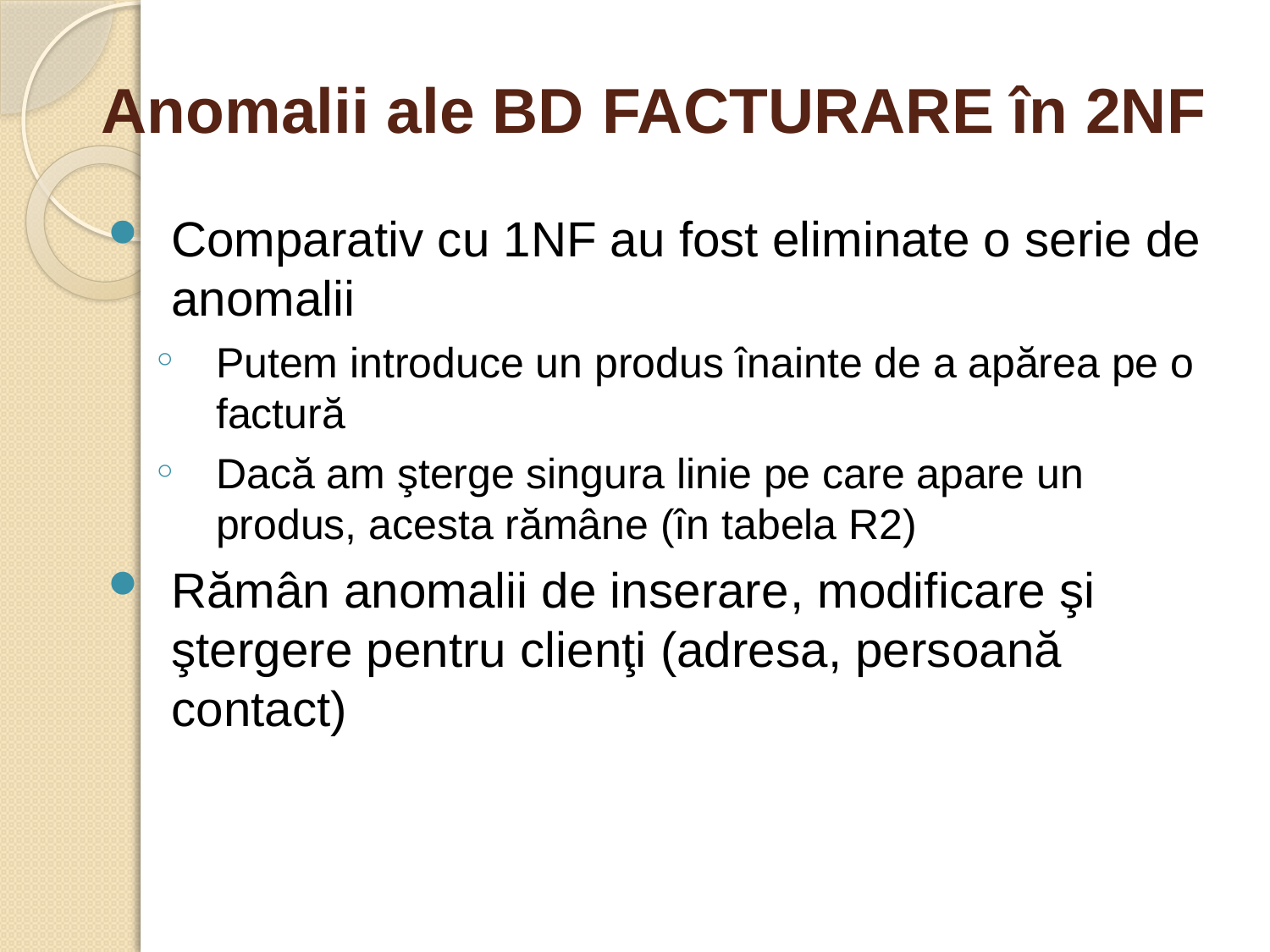

# Anomalii ale BD FACTURARE în 2NF
Comparativ cu 1NF au fost eliminate o serie de anomalii
Putem introduce un produs înainte de a apărea pe o factură
Dacă am şterge singura linie pe care apare un produs, acesta rămâne (în tabela R2)
Rămân anomalii de inserare, modificare şi ştergere pentru clienţi (adresa, persoană contact)